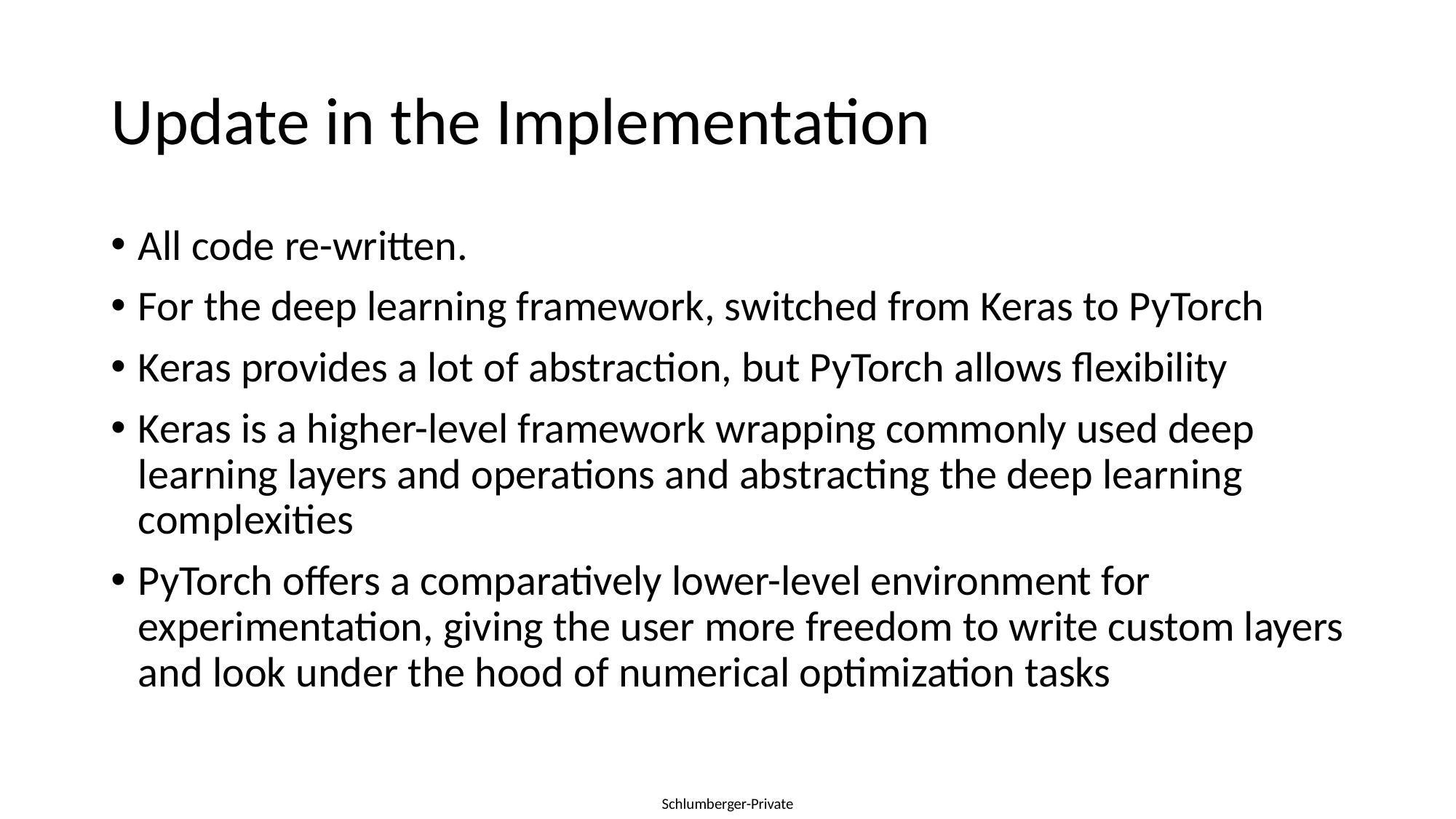

# Update in the Implementation
All code re-written.
For the deep learning framework, switched from Keras to PyTorch
Keras provides a lot of abstraction, but PyTorch allows flexibility
Keras is a higher-level framework wrapping commonly used deep learning layers and operations and abstracting the deep learning complexities
PyTorch offers a comparatively lower-level environment for experimentation, giving the user more freedom to write custom layers and look under the hood of numerical optimization tasks